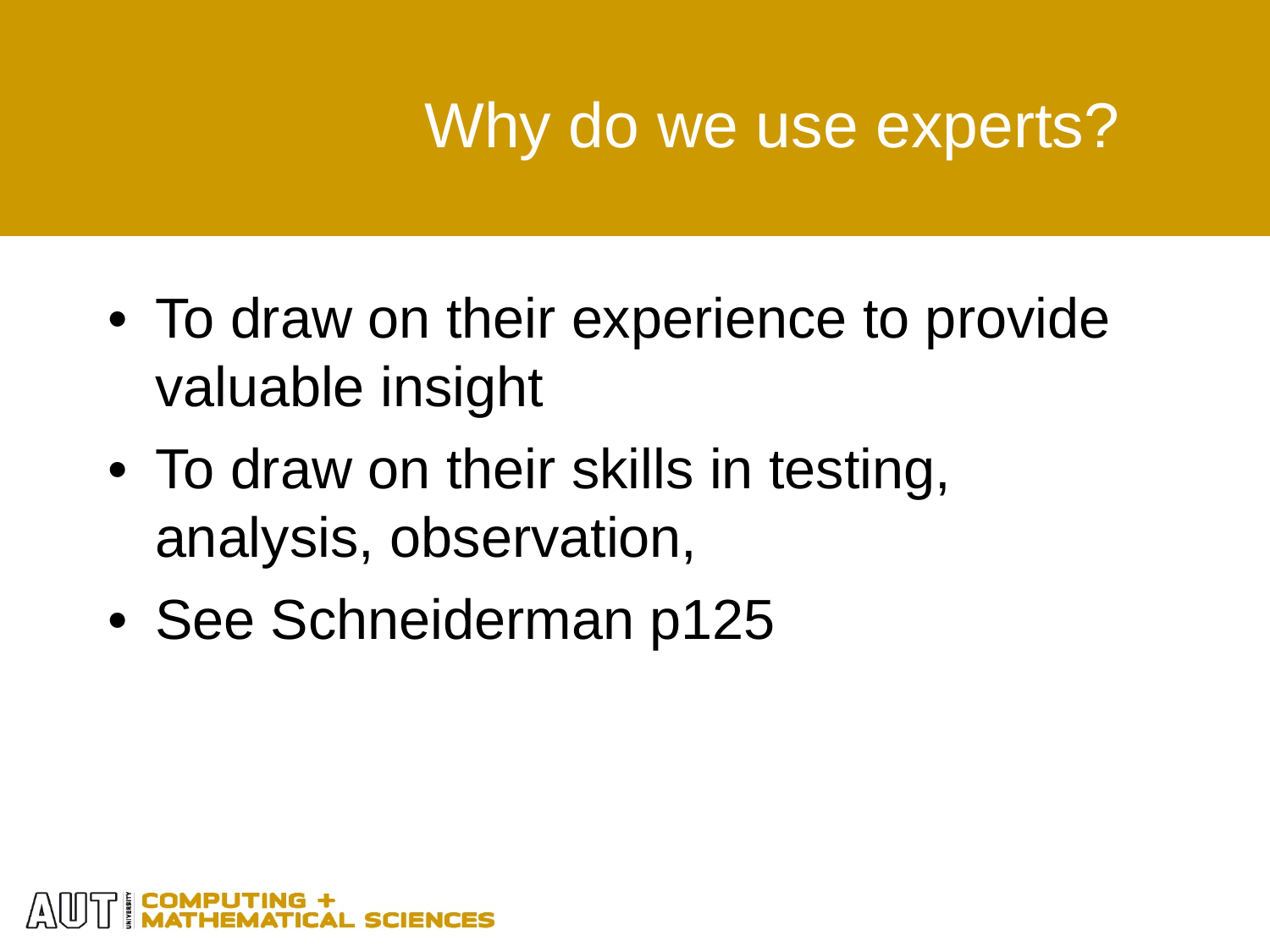

Why do we use experts?
To draw on their experience to provide valuable insight
To draw on their skills in testing, analysis, observation,
See Schneiderman p125